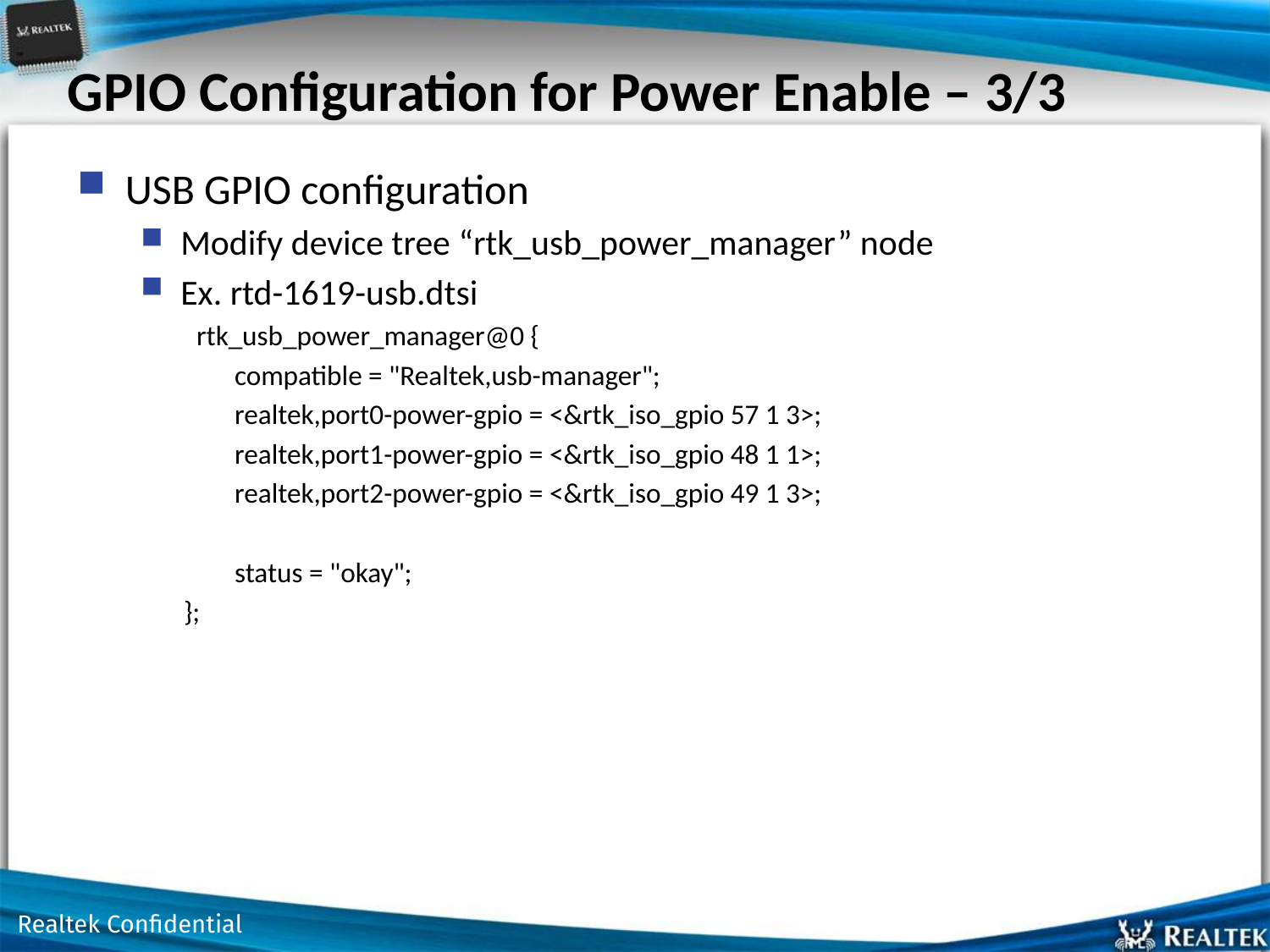

# GPIO Configuration for Power Enable – 3/3
USB GPIO configuration
Modify device tree “rtk_usb_power_manager” node
Ex. rtd-1619-usb.dtsi
          rtk_usb_power_manager@0 {
                compatible = "Realtek,usb-manager";
                realtek,port0-power-gpio = <&rtk_iso_gpio 57 1 3>;
                realtek,port1-power-gpio = <&rtk_iso_gpio 48 1 1>;
                realtek,port2-power-gpio = <&rtk_iso_gpio 49 1 3>;

                status = "okay";
        };

Realtek Confidential